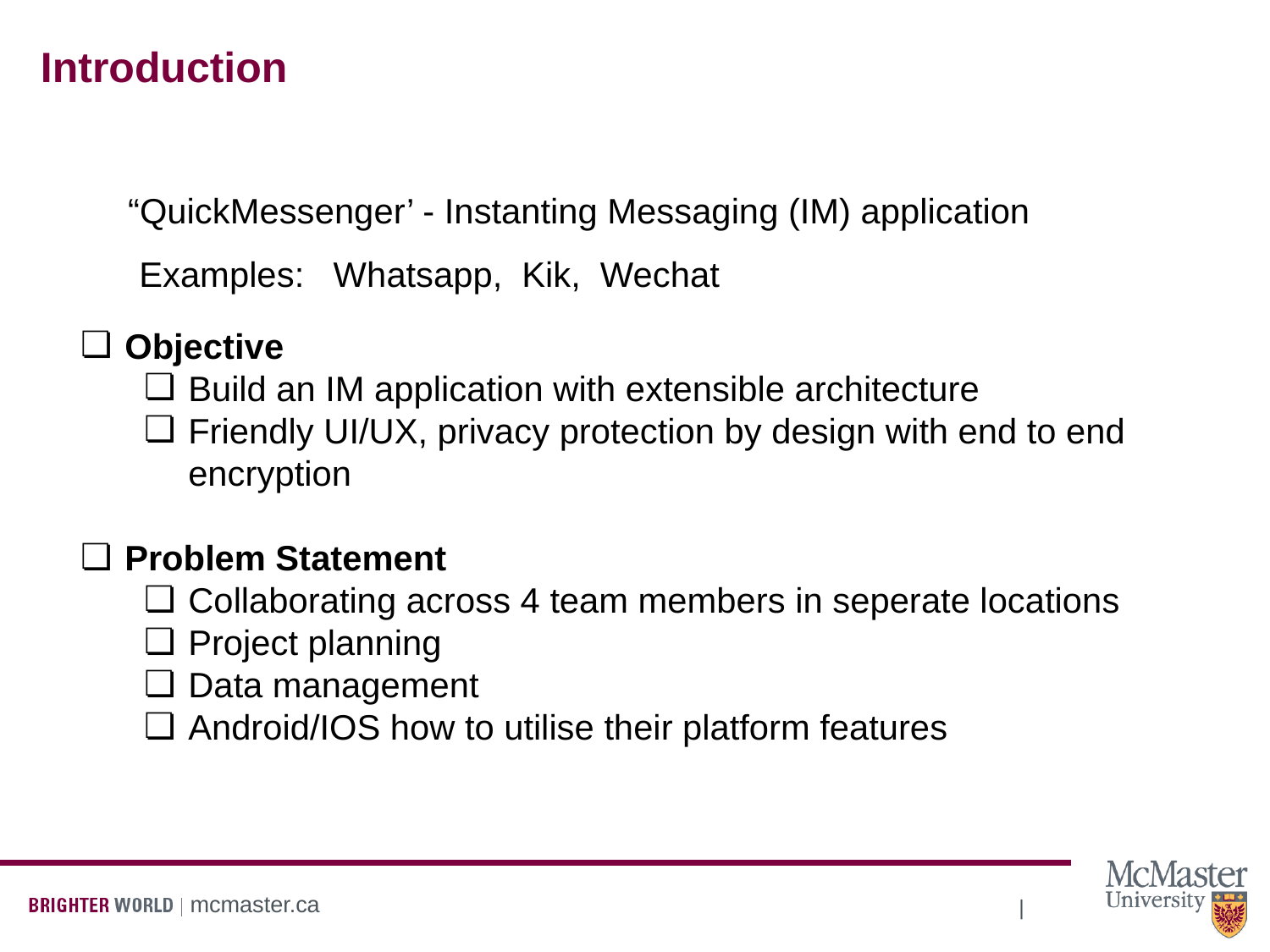

# Introduction
        “QuickMessenger’ - Instanting Messaging (IM) application
        Examples:   Whatsapp,  Kik,  Wechat

Objective
Build an IM application with extensible architecture
Friendly UI/UX, privacy protection by design with end to end encryption

Problem Statement
Collaborating across 4 team members in seperate locations
Project planning
Data management
Android/IOS how to utilise their platform features
3